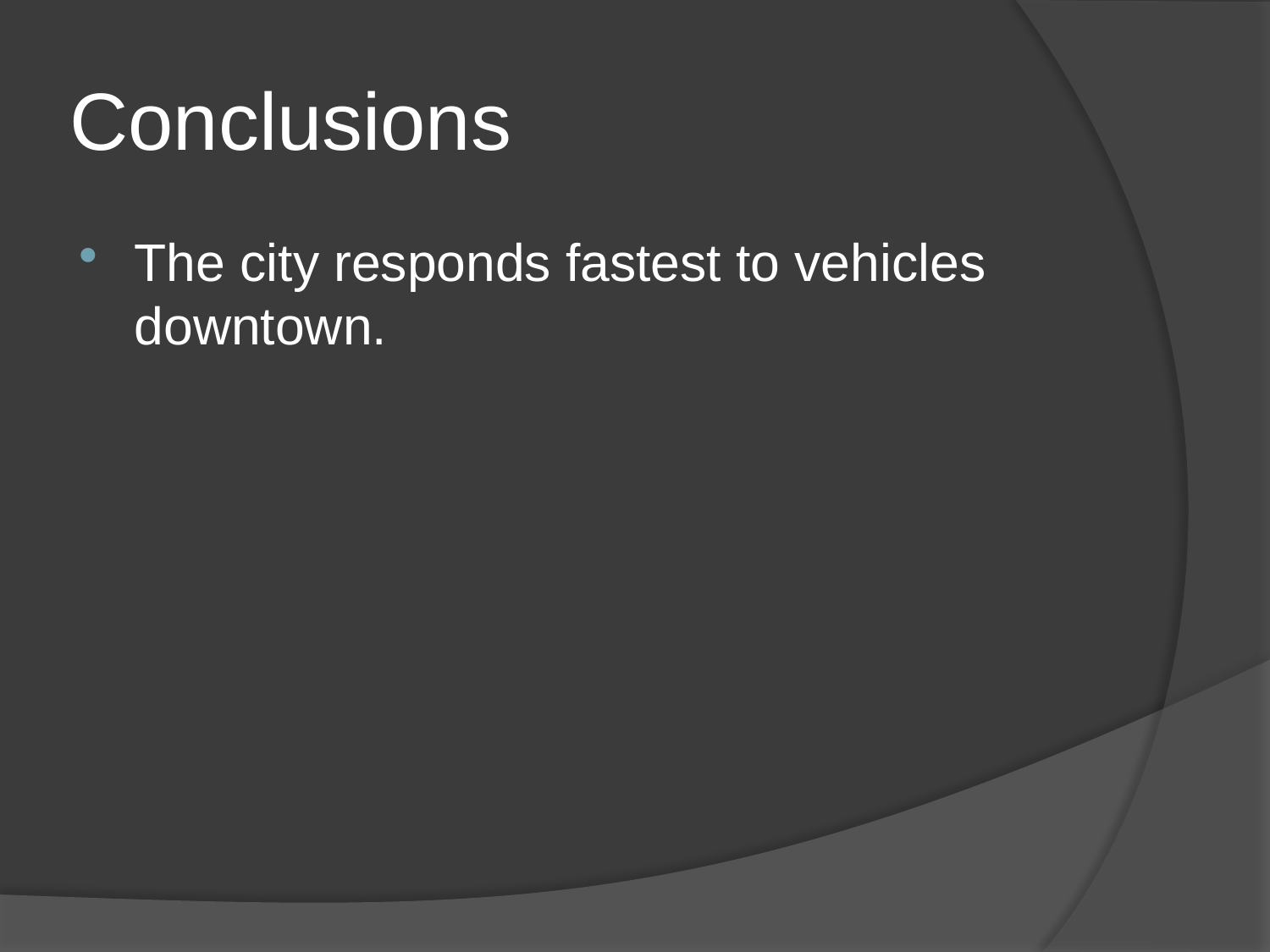

# Conclusions
The city responds fastest to vehicles downtown.